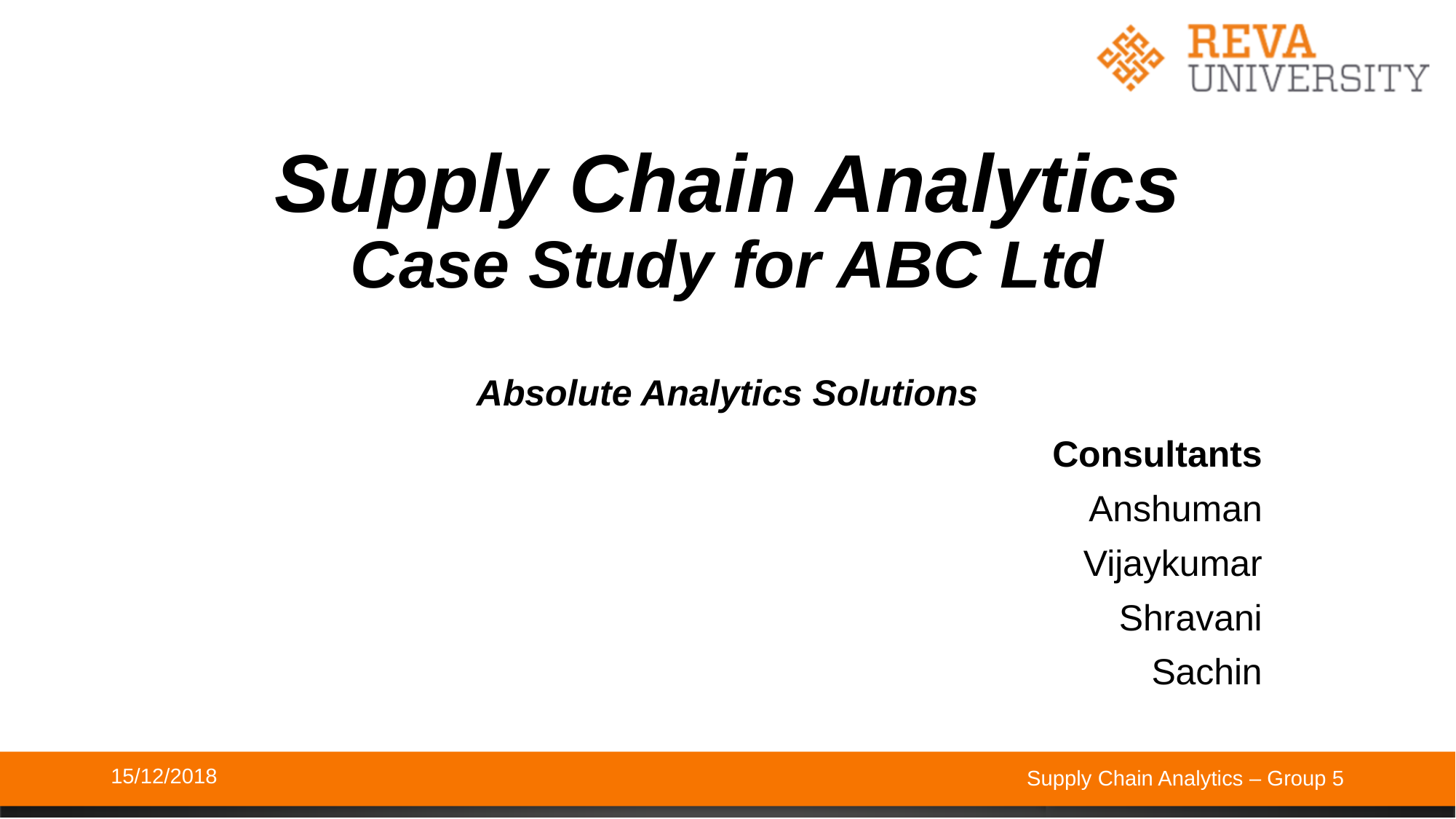

# Supply Chain Analytics Case Study for ABC Ltd Absolute Analytics Solutions
Consultants
Anshuman
Vijaykumar
Shravani
Sachin
15/12/2018
Supply Chain Analytics – Group 5